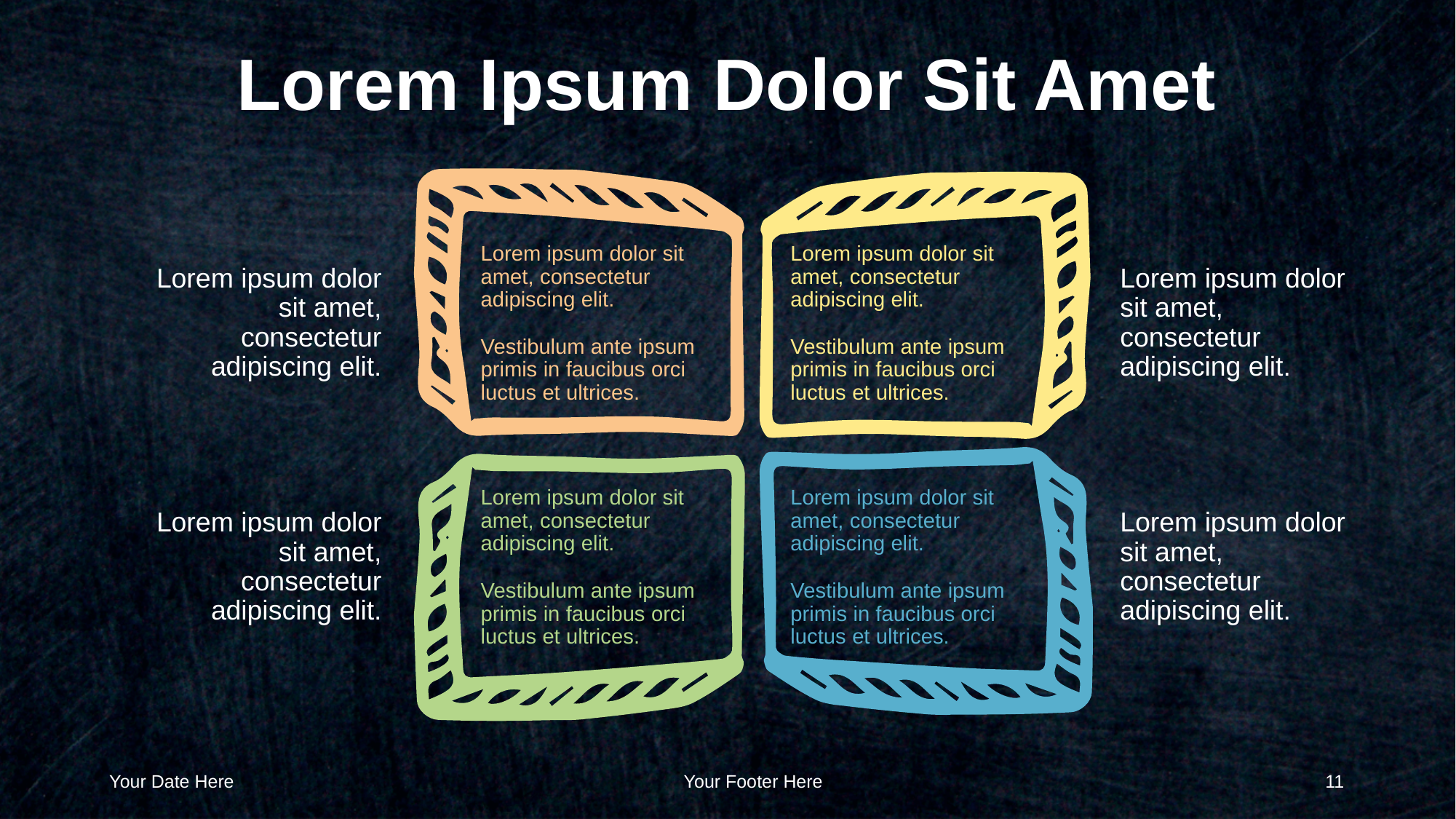

# Lorem Ipsum Dolor Sit Amet
Lorem ipsum dolor sit amet, consectetur adipiscing elit.
Lorem ipsum dolor sit amet, consectetur adipiscing elit.
Vestibulum ante ipsum primis in faucibus orci luctus et ultrices.
Lorem ipsum dolor sit amet, consectetur adipiscing elit.
Vestibulum ante ipsum primis in faucibus orci luctus et ultrices.
Lorem ipsum dolor sit amet, consectetur adipiscing elit.
Lorem ipsum dolor sit amet, consectetur adipiscing elit.
Lorem ipsum dolor sit amet, consectetur adipiscing elit.
Vestibulum ante ipsum primis in faucibus orci luctus et ultrices.
Lorem ipsum dolor sit amet, consectetur adipiscing elit.
Vestibulum ante ipsum primis in faucibus orci luctus et ultrices.
Lorem ipsum dolor sit amet, consectetur adipiscing elit.
Your Footer Here
Your Date Here
11